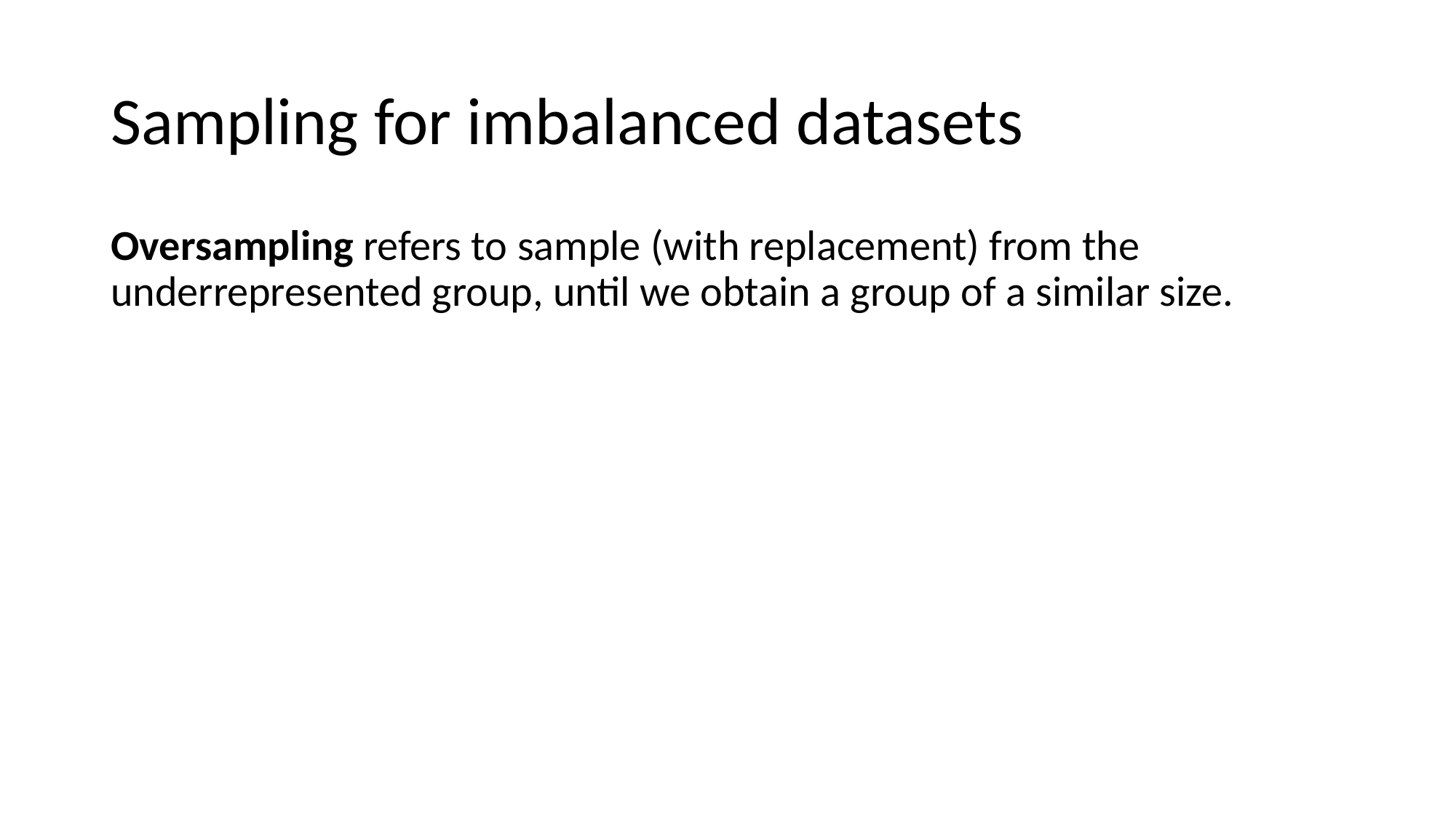

# Sampling for imbalanced datasets
Oversampling refers to sample (with replacement) from the underrepresented group, until we obtain a group of a similar size.